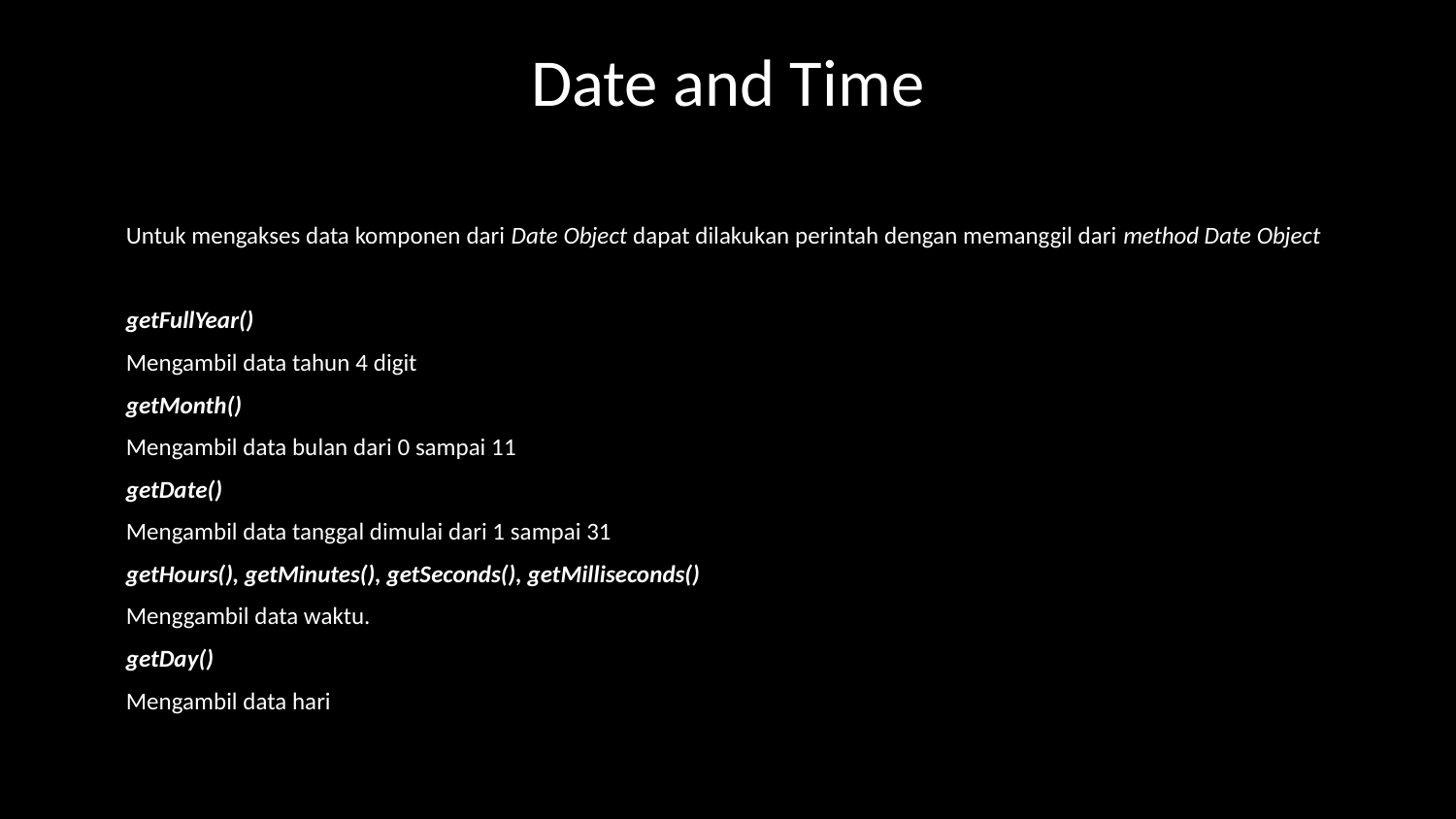

# Date and Time
Untuk mengakses data komponen dari Date Object dapat dilakukan perintah dengan memanggil dari method Date Object

getFullYear()
Mengambil data tahun 4 digit
getMonth()
Mengambil data bulan dari 0 sampai 11
getDate()
Mengambil data tanggal dimulai dari 1 sampai 31
getHours(), getMinutes(), getSeconds(), getMilliseconds()
Menggambil data waktu.
getDay()
Mengambil data hari